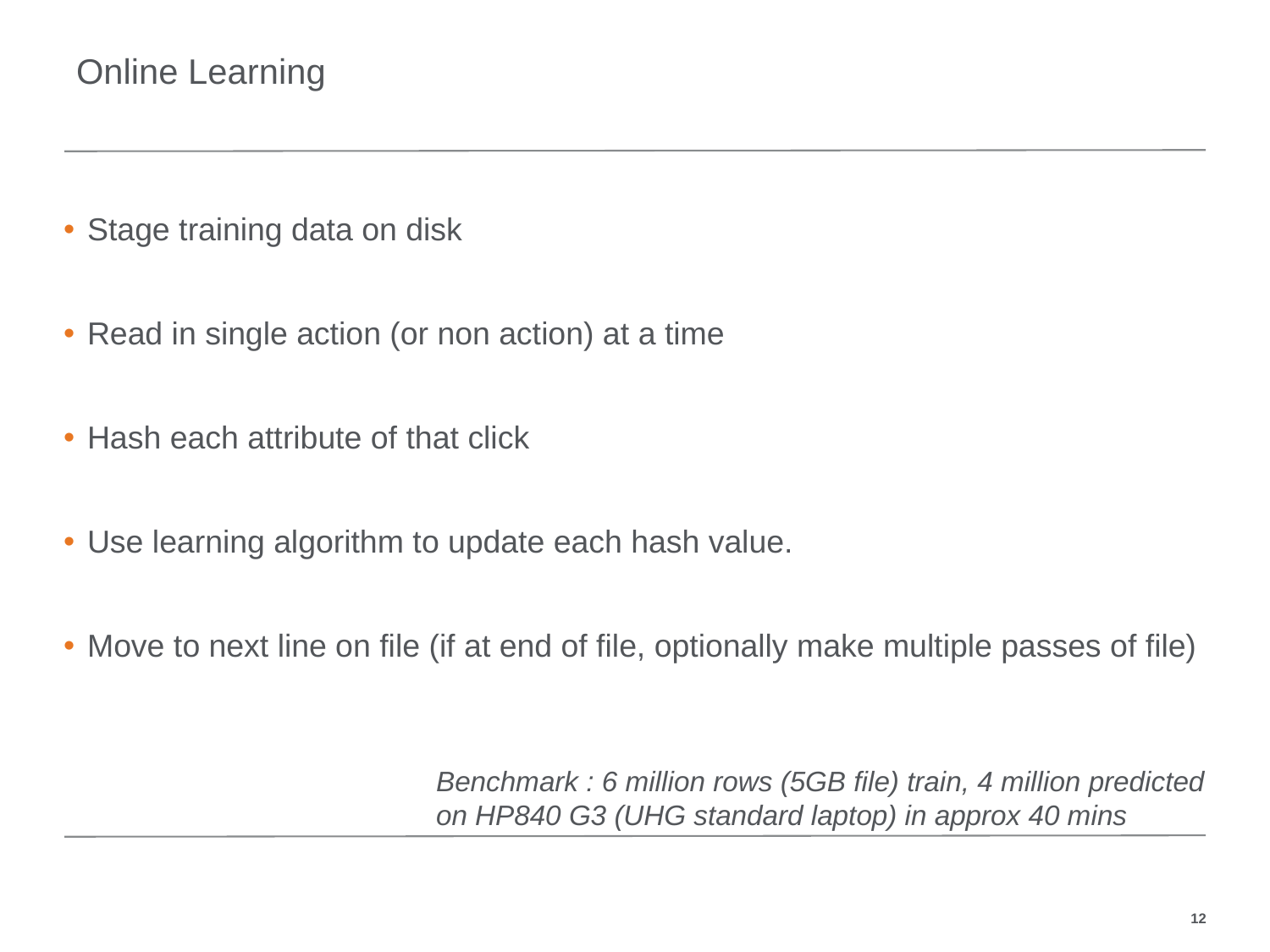

# Online Learning
Stage training data on disk

Read in single action (or non action) at a time

Hash each attribute of that click

Use learning algorithm to update each hash value.

Move to next line on file (if at end of file, optionally make multiple passes of file)
Benchmark : 6 million rows (5GB file) train, 4 million predicted on HP840 G3 (UHG standard laptop) in approx 40 mins